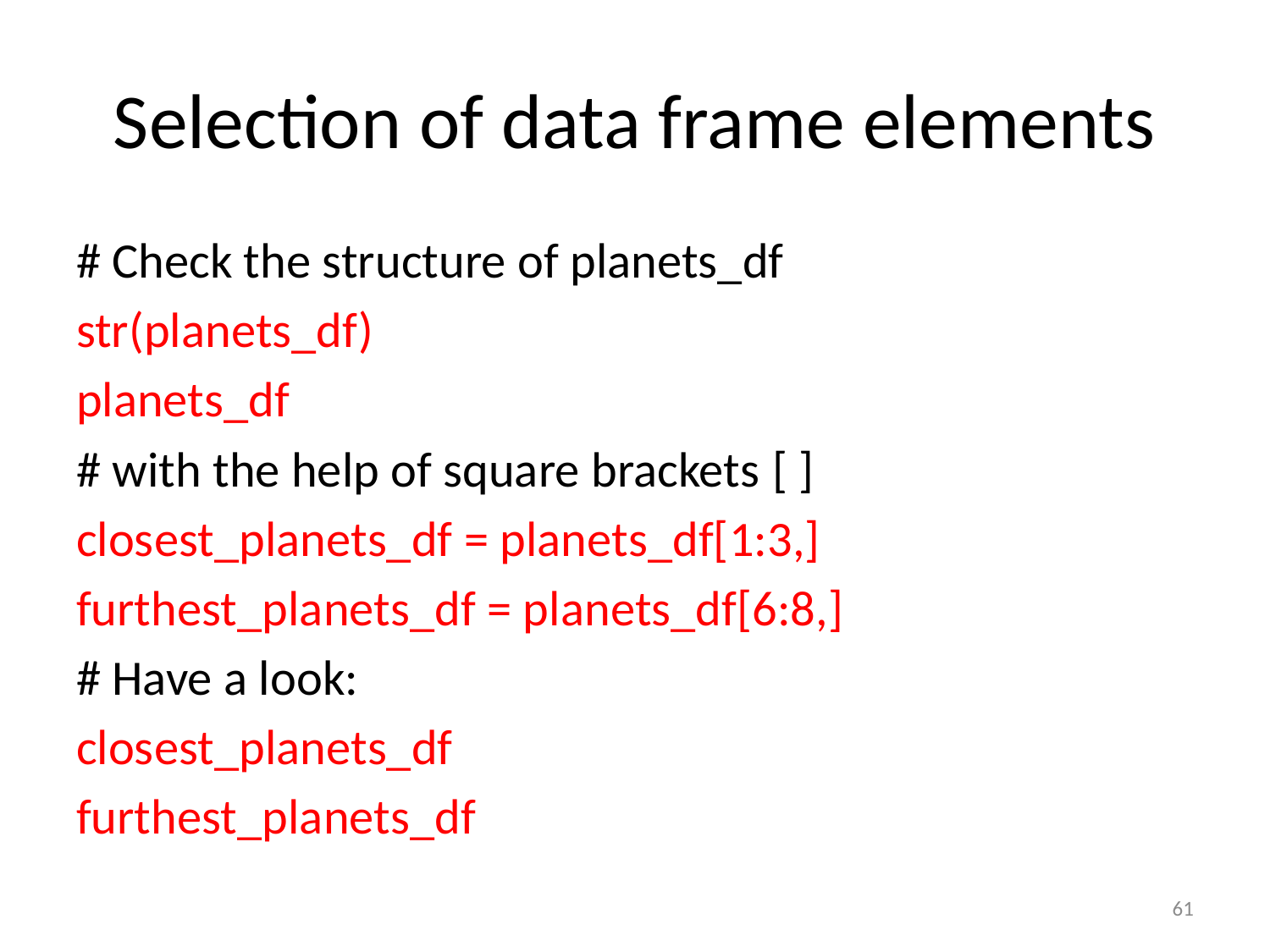

# Selection of data frame elements
# Check the structure of planets_df
str(planets_df)
planets_df
# with the help of square brackets [ ]
closest_planets_df = planets_df[1:3,]
furthest_planets_df = planets_df[6:8,]
# Have a look:
closest_planets_df
furthest_planets_df
61